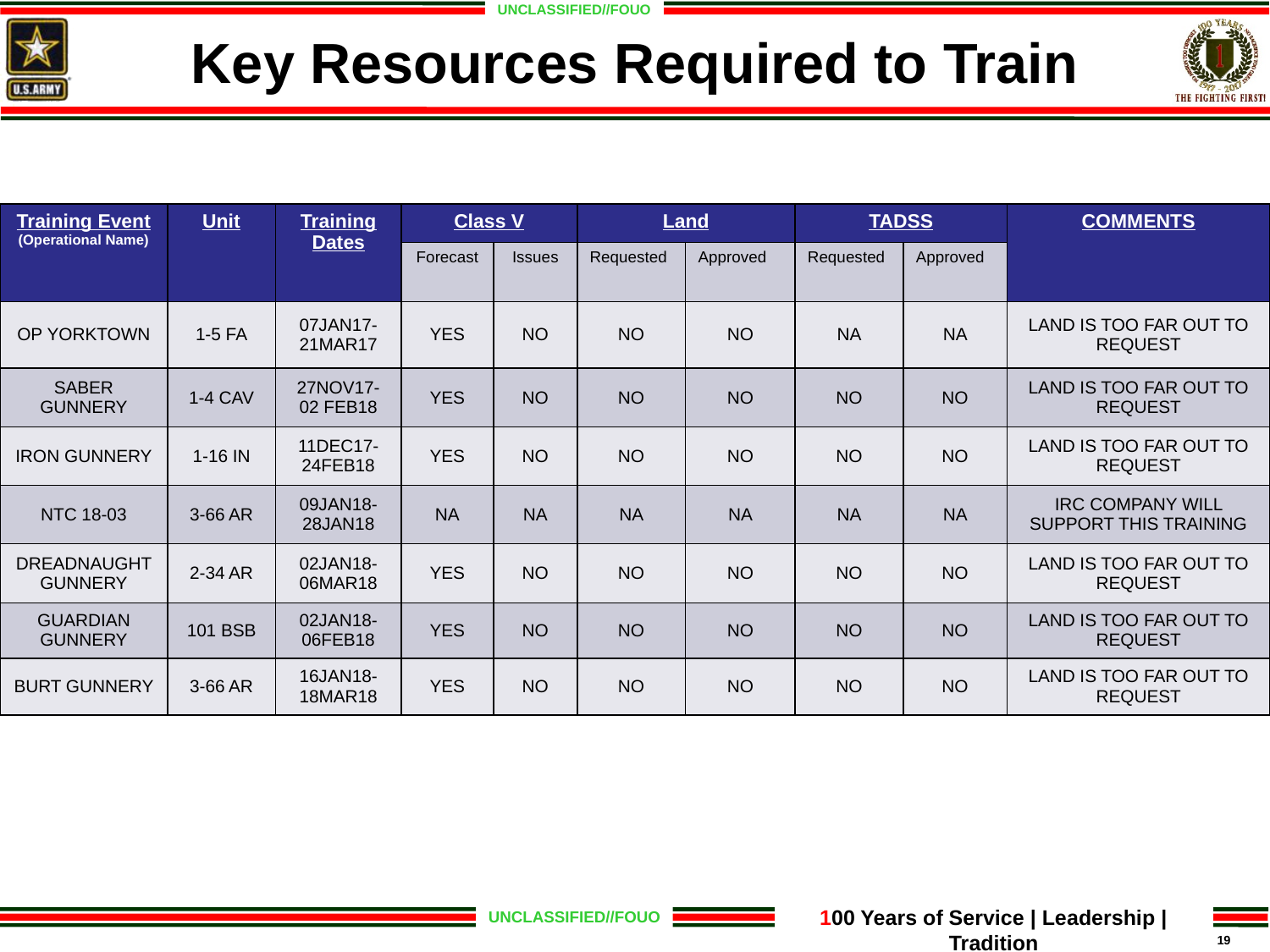

Key Resources Required to Train
| Training Event (Operational Name) | Unit | Training Dates | Class V |  | Land |  | TADSS |  | COMMENTS |
| --- | --- | --- | --- | --- | --- | --- | --- | --- | --- |
|  |  |  | Forecast | Issues | Requested | Approved | Requested | Approved |  |
| OP YORKTOWN | 1-5 FA | 07JAN17-21MAR17 | YES | NO | NO | NO | NA | NA | LAND IS TOO FAR OUT TO REQUEST |
| SABER GUNNERY | 1-4 CAV | 27NOV17-02 FEB18 | YES | NO | NO | NO | NO | NO | LAND IS TOO FAR OUT TO REQUEST |
| IRON GUNNERY | 1-16 IN | 11DEC17-24FEB18 | YES | NO | NO | NO | NO | NO | LAND IS TOO FAR OUT TO REQUEST |
| NTC 18-03 | 3-66 AR | 09JAN18-28JAN18 | NA | NA | NA | NA | NA | NA | IRC COMPANY WILL SUPPORT THIS TRAINING |
| DREADNAUGHT GUNNERY | 2-34 AR | 02JAN18-06MAR18 | YES | NO | NO | NO | NO | NO | LAND IS TOO FAR OUT TO REQUEST |
| GUARDIAN GUNNERY | 101 BSB | 02JAN18-06FEB18 | YES | NO | NO | NO | NO | NO | LAND IS TOO FAR OUT TO REQUEST |
| BURT GUNNERY | 3-66 AR | 16JAN18-18MAR18 | YES | NO | NO | NO | NO | NO | LAND IS TOO FAR OUT TO REQUEST |